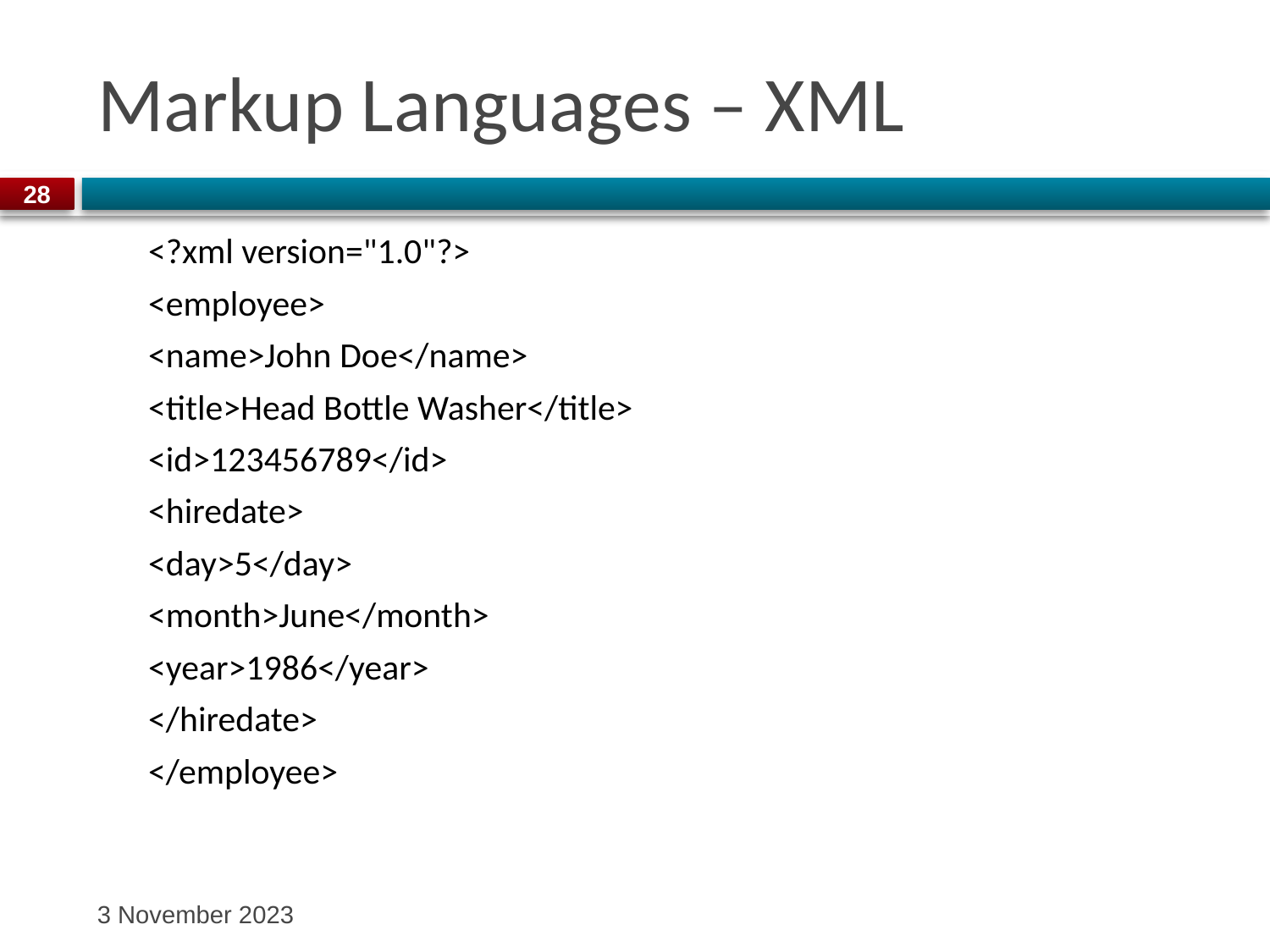

# Markup Languages – XML
28
<?xml version="1.0"?>
<employee>
<name>John Doe</name>
<title>Head Bottle Washer</title>
<id>123456789</id>
<hiredate>
<day>5</day>
<month>June</month>
<year>1986</year>
</hiredate>
</employee>
3 November 2023